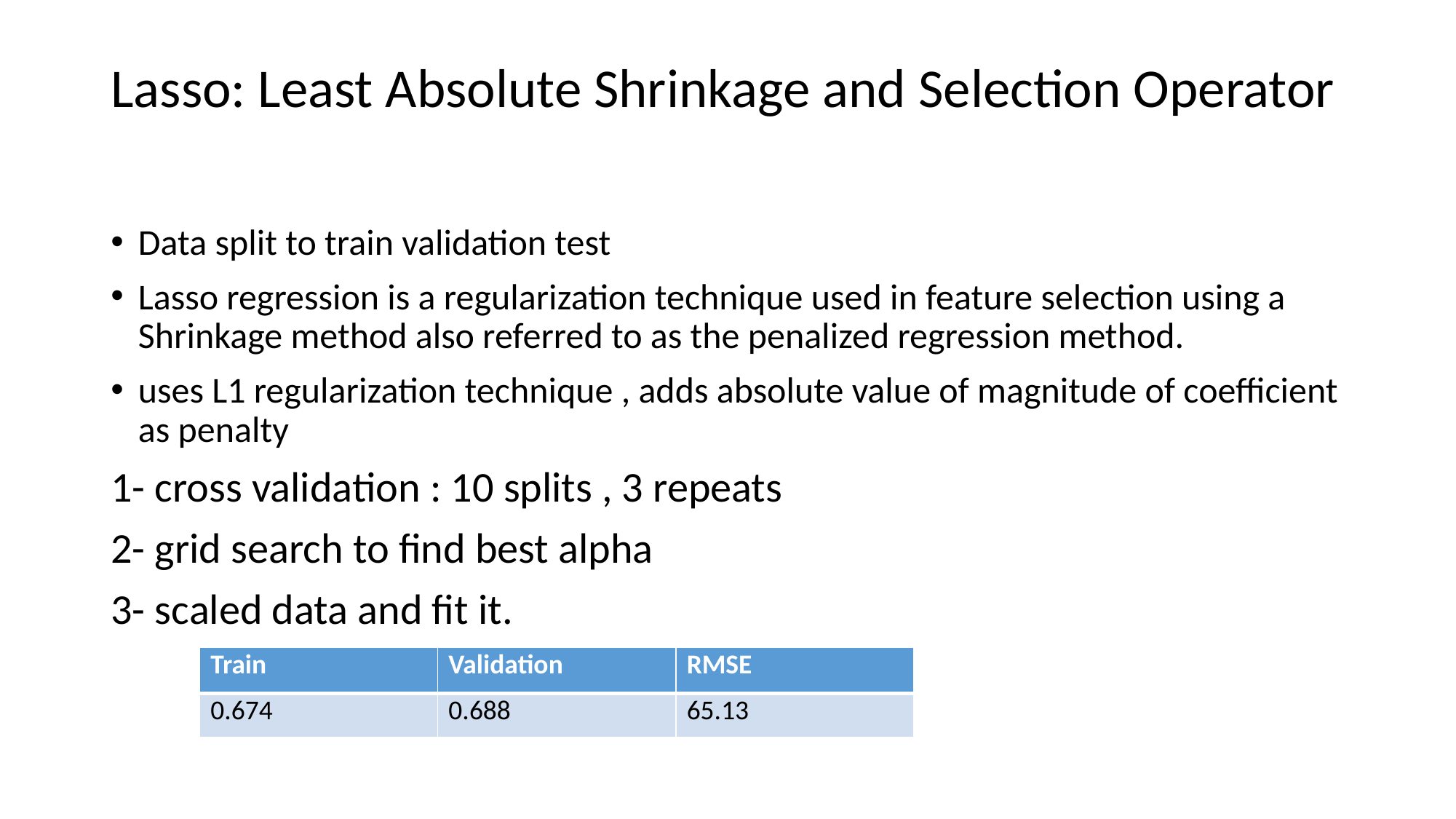

# Lasso: Least Absolute Shrinkage and Selection Operator
Data split to train validation test
Lasso regression is a regularization technique used in feature selection using a Shrinkage method also referred to as the penalized regression method.
uses L1 regularization technique , adds absolute value of magnitude of coefficient as penalty
1- cross validation : 10 splits , 3 repeats
2- grid search to find best alpha
3- scaled data and fit it.

| Train | Validation | RMSE |
| --- | --- | --- |
| 0.674 | 0.688 | 65.13 |